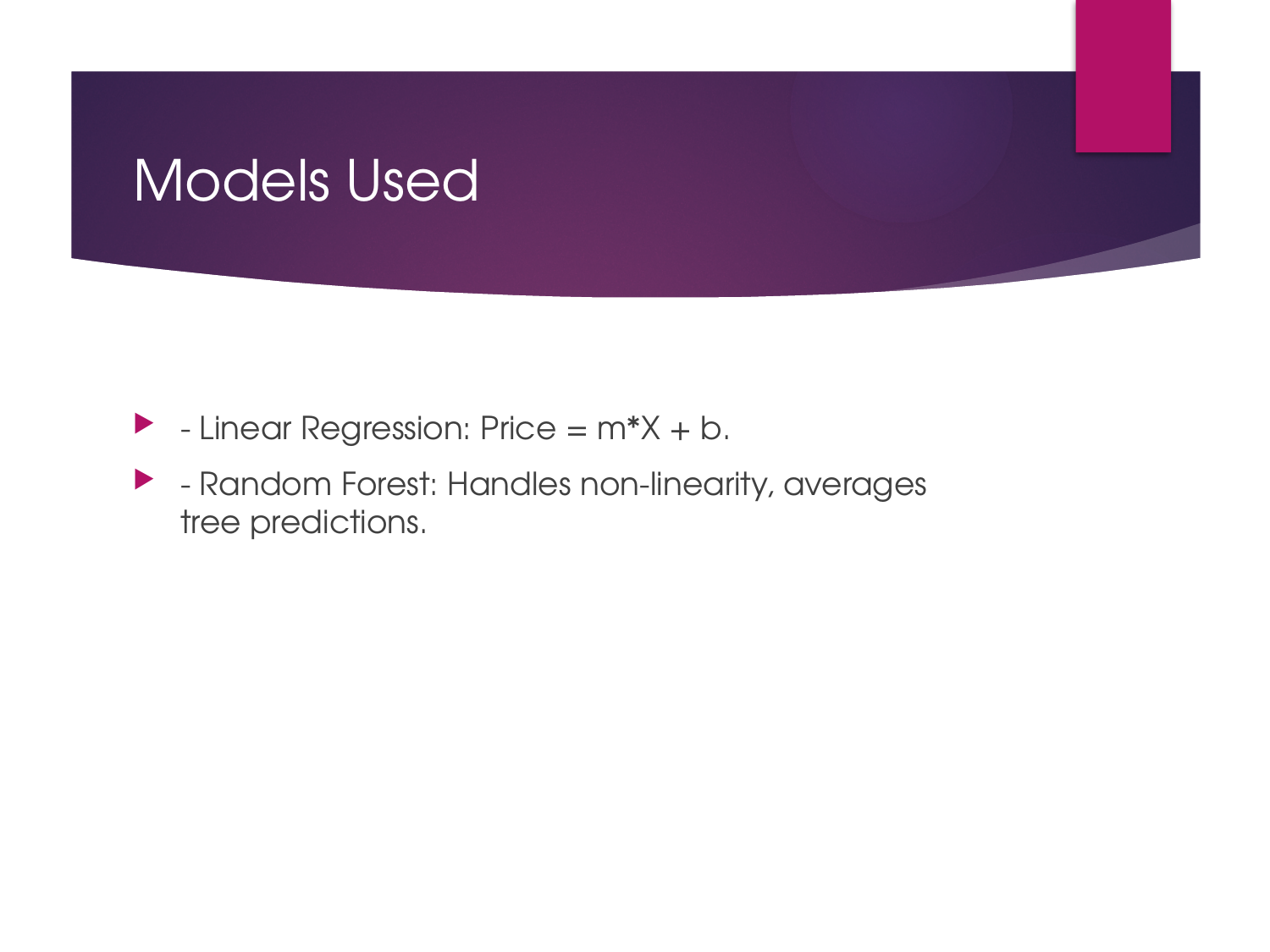

# Models Used

- Linear Regression: Price = m*X + b.
- Random Forest: Handles non-linearity, averages tree predictions.